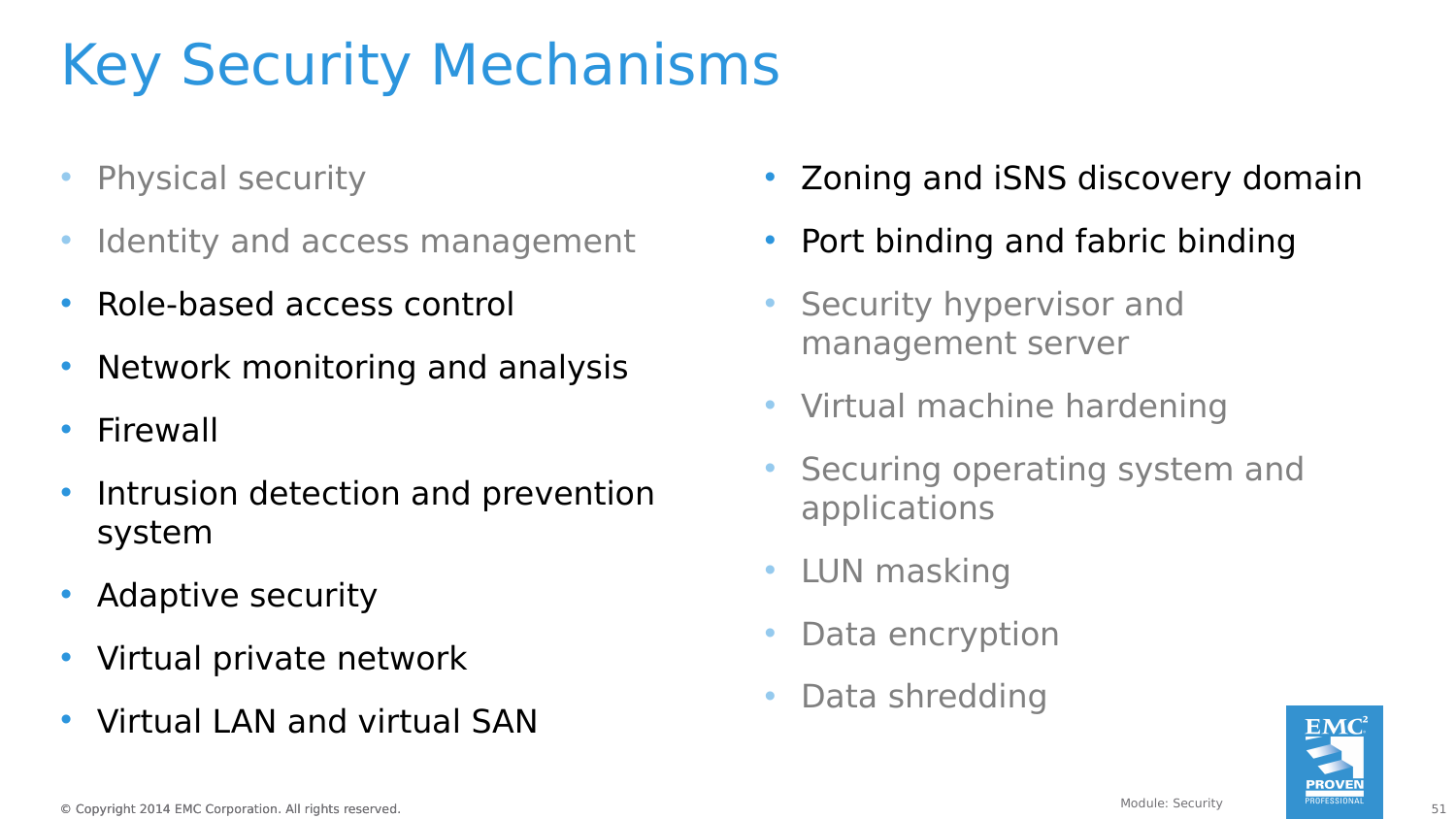

# Key Security Mechanisms

Physical security
Identity and access management
Role-based access control
Network monitoring and analysis
Firewall
Intrusion detection and prevention system
Adaptive security
Virtual private network
Virtual LAN and virtual SAN
Zoning and iSNS discovery domain
Port binding and fabric binding
Security hypervisor and management server
Virtual machine hardening
Securing operating system and applications
LUN masking
Data encryption
Data shredding
Module: Security